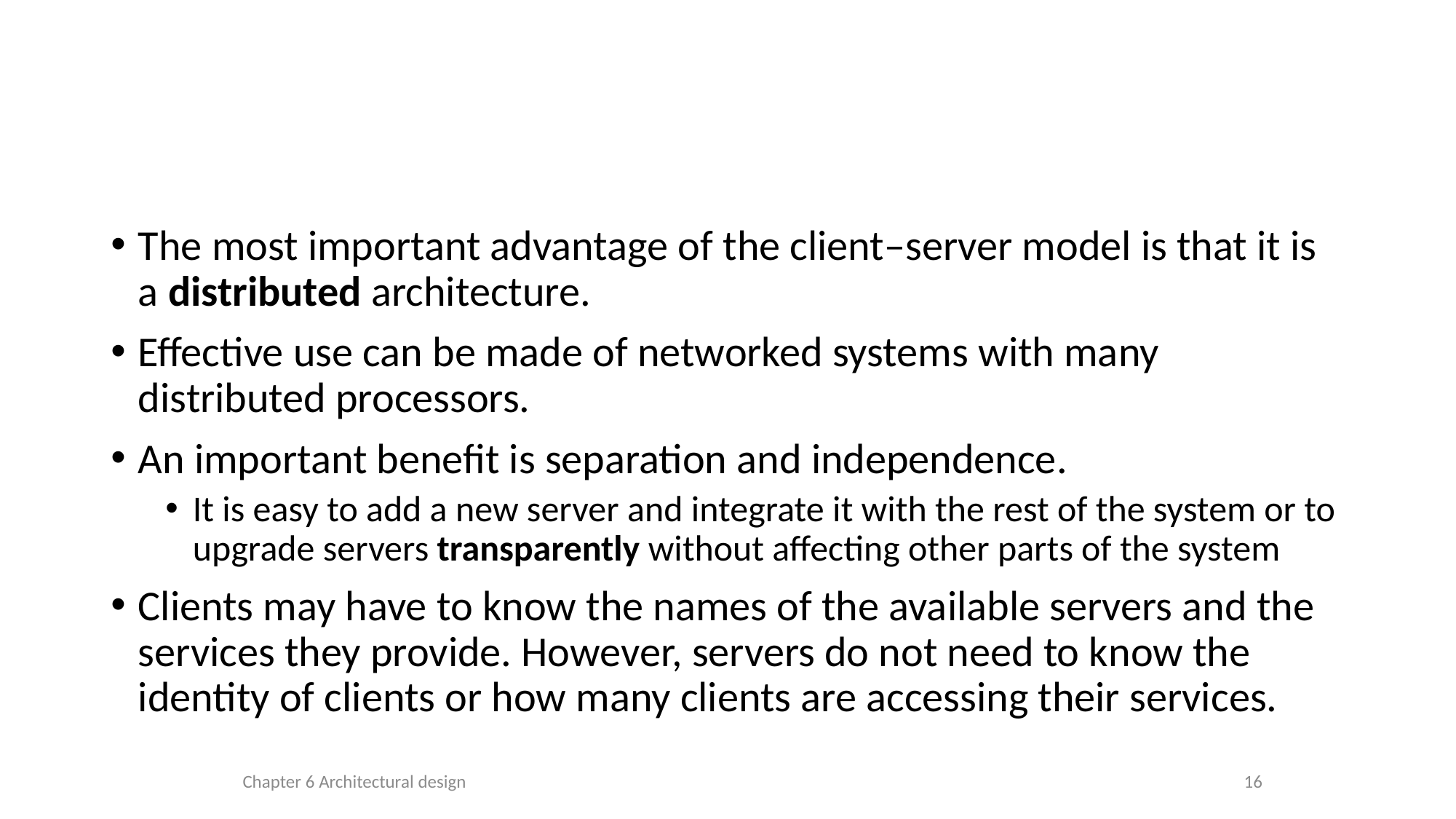

#
The most important advantage of the client–server model is that it is a distributed architecture.
Effective use can be made of networked systems with many distributed processors.
An important benefit is separation and independence.
It is easy to add a new server and integrate it with the rest of the system or to upgrade servers transparently without affecting other parts of the system
Clients may have to know the names of the available servers and the services they provide. However, servers do not need to know the identity of clients or how many clients are accessing their services.
Chapter 6 Architectural design
16